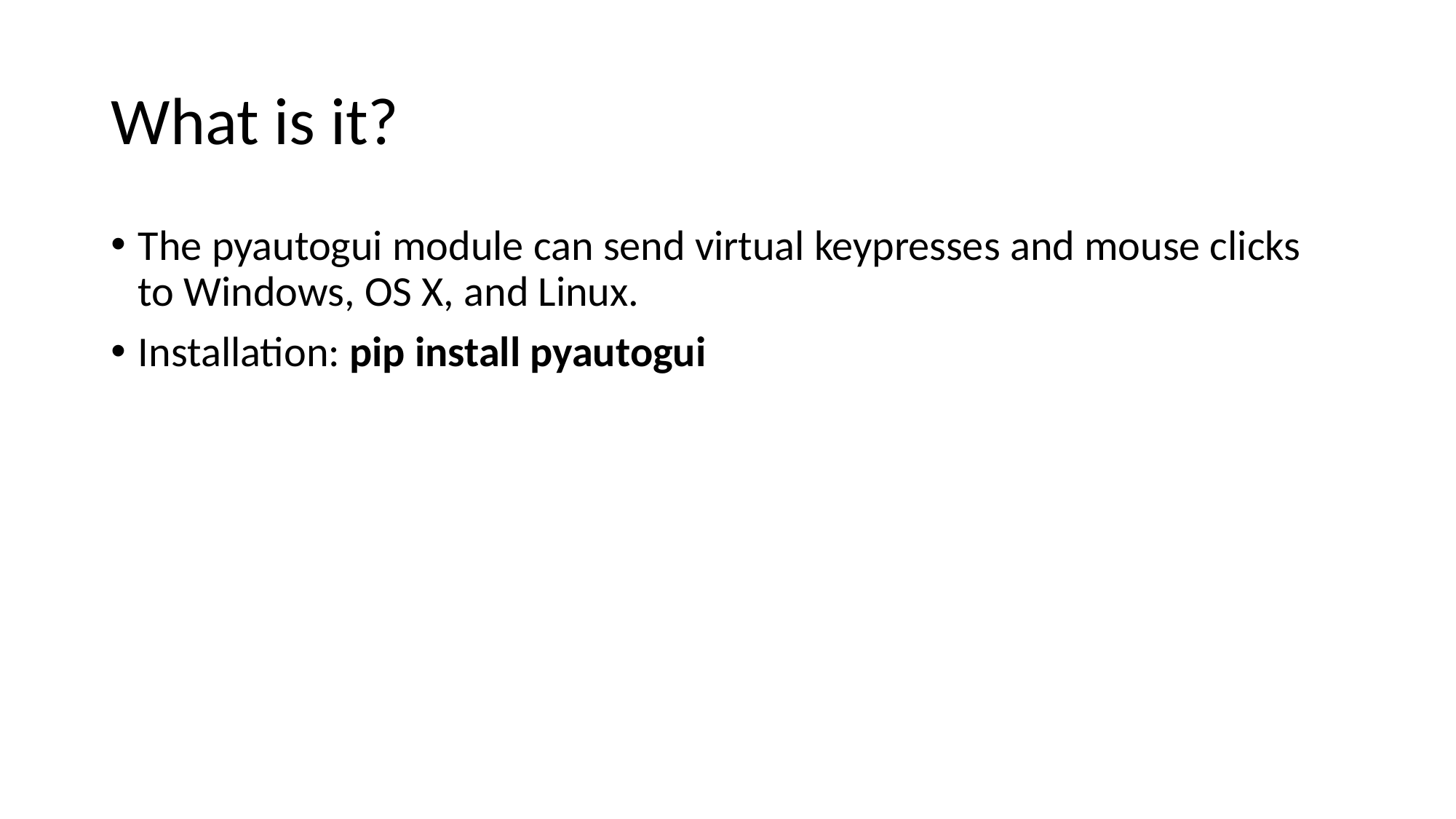

# What is it?
The pyautogui module can send virtual keypresses and mouse clicks to Windows, OS X, and Linux.
Installation: pip install pyautogui